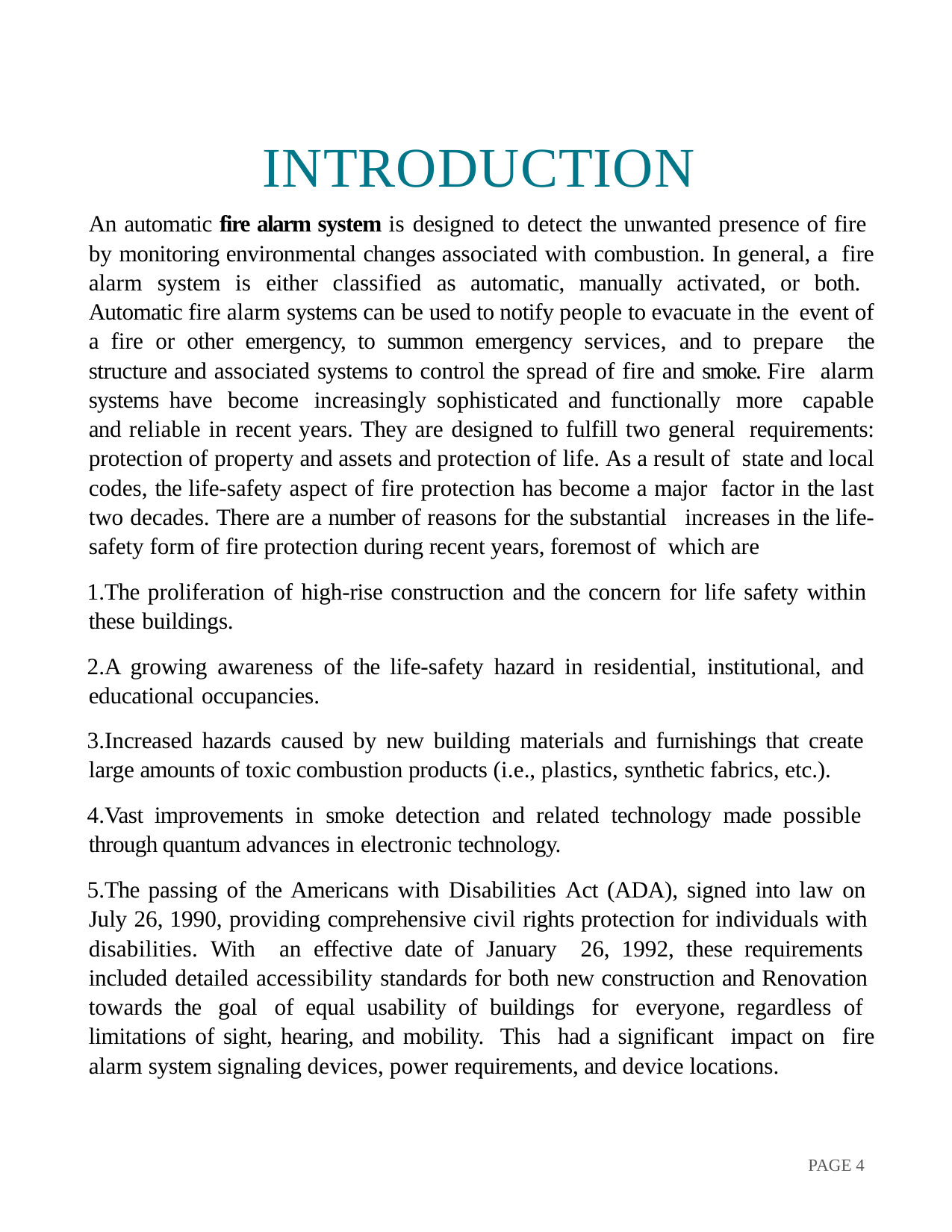

# INTRODUCTION
An automatic fire alarm system is designed to detect the unwanted presence of fire  by monitoring environmental changes associated with combustion. In general, a  fire alarm system is either classified as automatic, manually activated, or both.  Automatic fire alarm systems can be used to notify people to evacuate in the  event of a fire or other emergency, to summon emergency services, and to prepare  the structure and associated systems to control the spread of fire and smoke. Fire  alarm systems have become increasingly sophisticated and functionally more  capable and reliable in recent years. They are designed to fulfill two general  requirements: protection of property and assets and protection of life. As a result of  state and local codes, the life-safety aspect of fire protection has become a major  factor in the last two decades. There are a number of reasons for the substantial  increases in the life-safety form of fire protection during recent years, foremost of  which are
The proliferation of high-rise construction and the concern for life safety within  these buildings.
A growing awareness of the life-safety hazard in residential, institutional, and  educational occupancies.
Increased hazards caused by new building materials and furnishings that create  large amounts of toxic combustion products (i.e., plastics, synthetic fabrics, etc.).
Vast improvements in smoke detection and related technology made possible  through quantum advances in electronic technology.
The passing of the Americans with Disabilities Act (ADA), signed into law on  July 26, 1990, providing comprehensive civil rights protection for individuals with  disabilities. With  an effective date of January  26, 1992, these requirements  included detailed accessibility standards for both new construction and Renovation  towards the goal of equal usability of buildings for everyone, regardless of  limitations of sight, hearing, and mobility.  This  had a significant  impact on  fire alarm system signaling devices, power requirements, and device locations.
PAGE 4